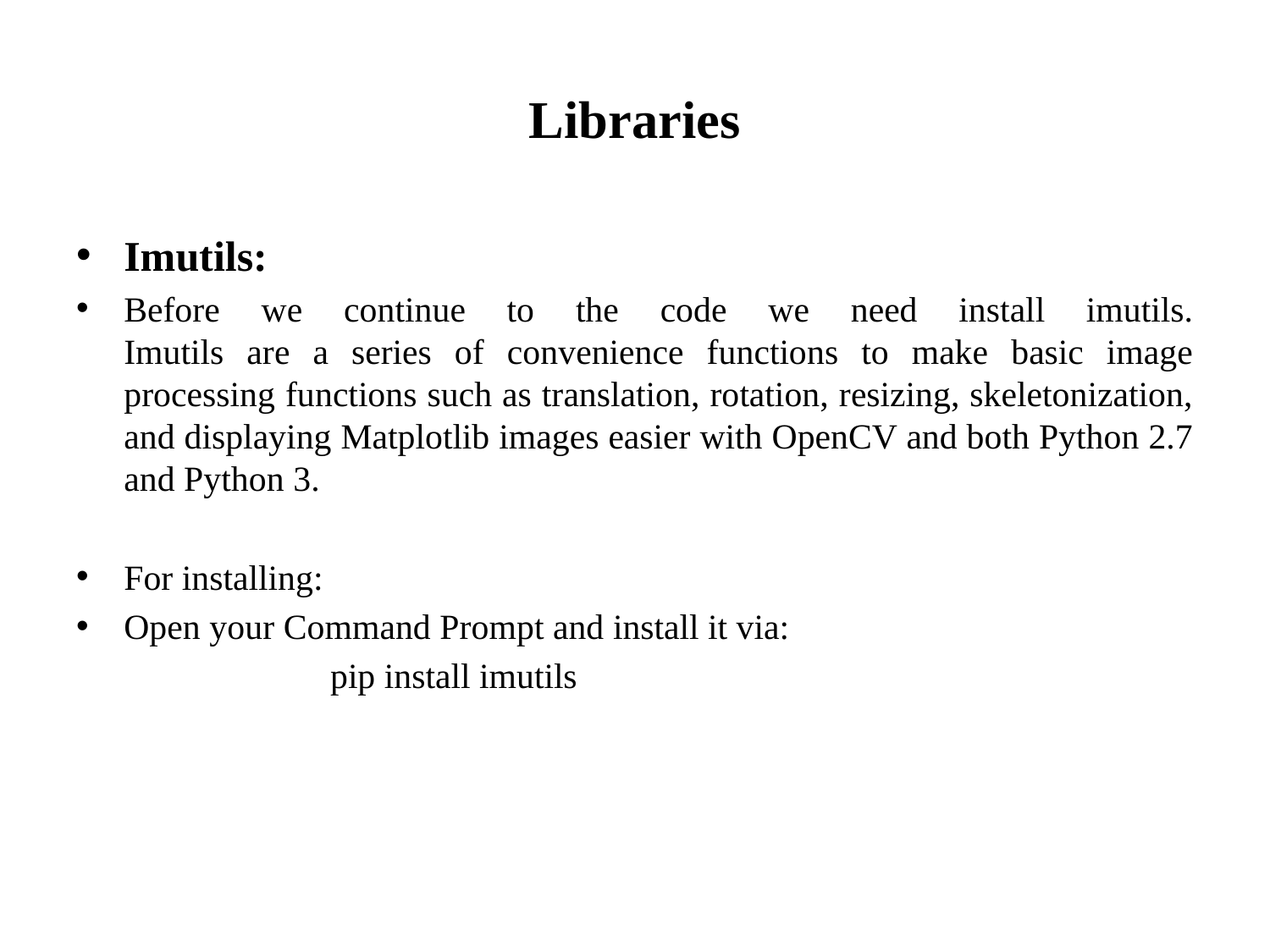

# Libraries
Imutils:
Before we continue to the code we need install imutils.
Imutils are a series of convenience functions to make basic image processing functions such as translation, rotation, resizing, skeletonization, and displaying Matplotlib images easier with OpenCV and both Python 2.7 and Python 3.

For installing:
Open your Command Prompt and install it via:
		pip install imutils